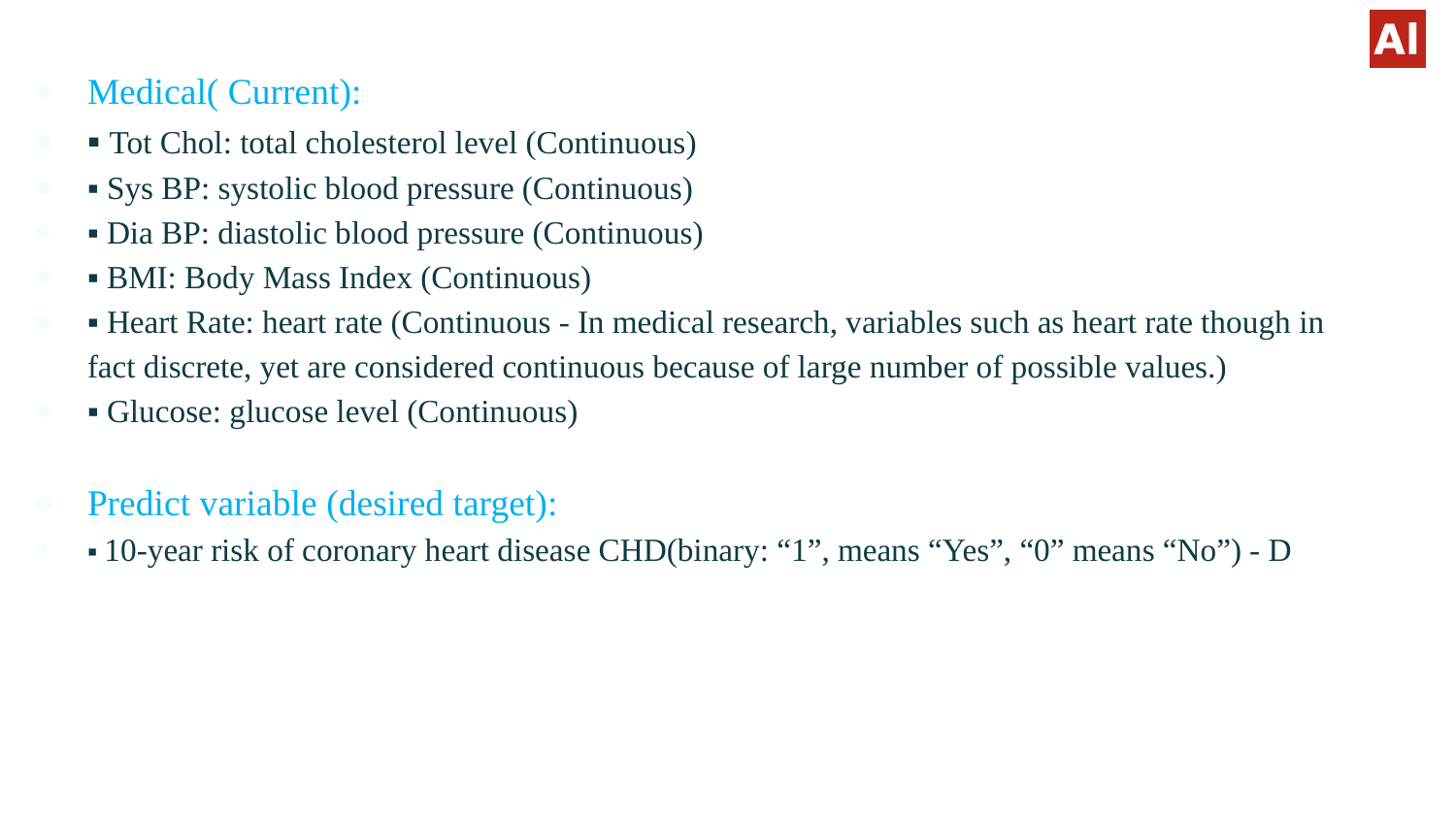

Medical( Current):
▪ Tot Chol: total cholesterol level (Continuous)
▪ Sys BP: systolic blood pressure (Continuous)
▪ Dia BP: diastolic blood pressure (Continuous)
▪ BMI: Body Mass Index (Continuous)
▪ Heart Rate: heart rate (Continuous - In medical research, variables such as heart rate though in fact discrete, yet are considered continuous because of large number of possible values.)
▪ Glucose: glucose level (Continuous)

Predict variable (desired target):
▪ 10-year risk of coronary heart disease CHD(binary: “1”, means “Yes”, “0” means “No”) - D